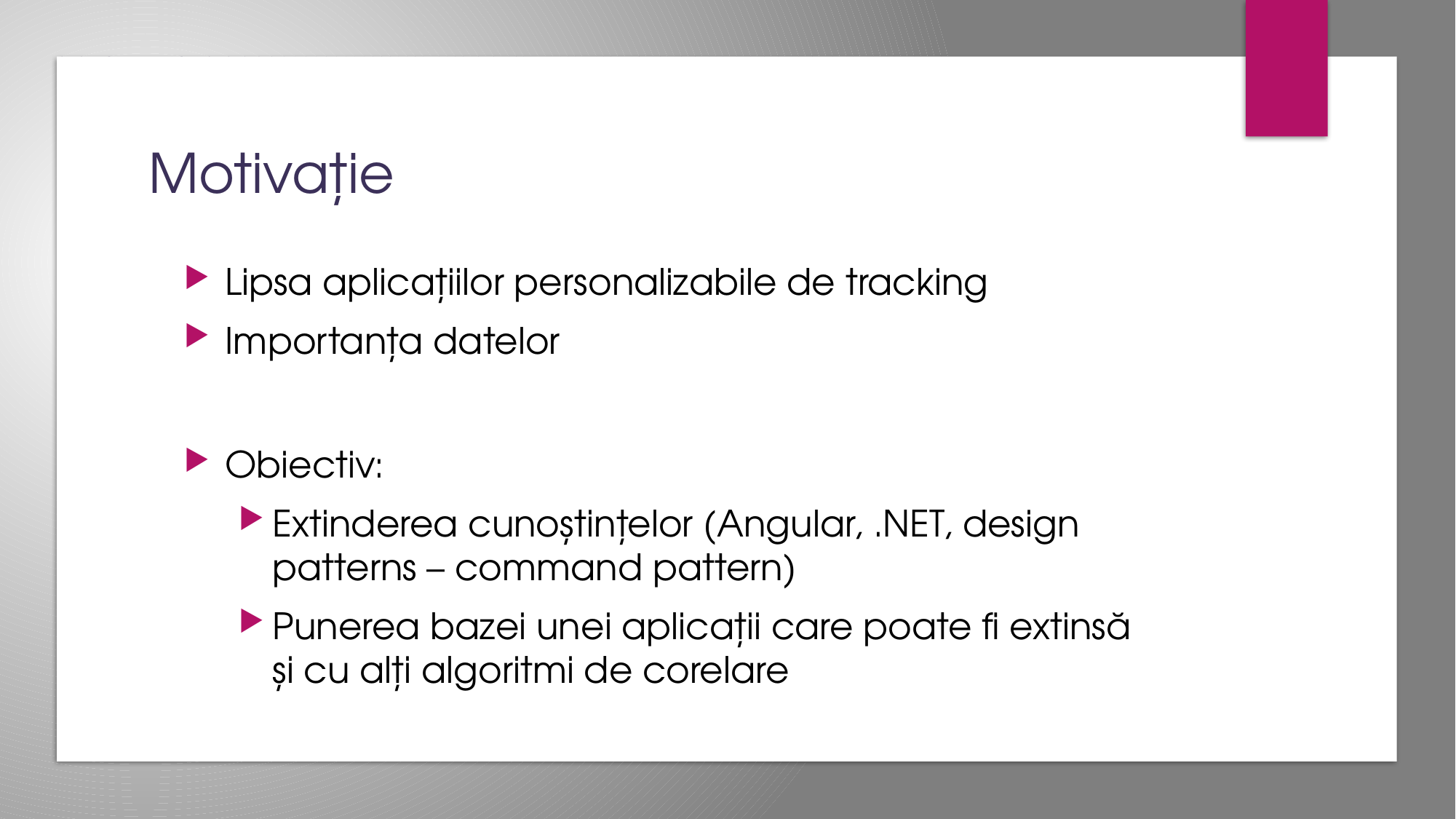

# Motivație

Lipsa aplicațiilor personalizabile de tracking
Importanța datelor

Obiectiv:
Extinderea cunoștințelor (Angular, .NET, design patterns – command pattern)
Punerea bazei unei aplicații care poate fi extinsă și cu alți algoritmi de corelare